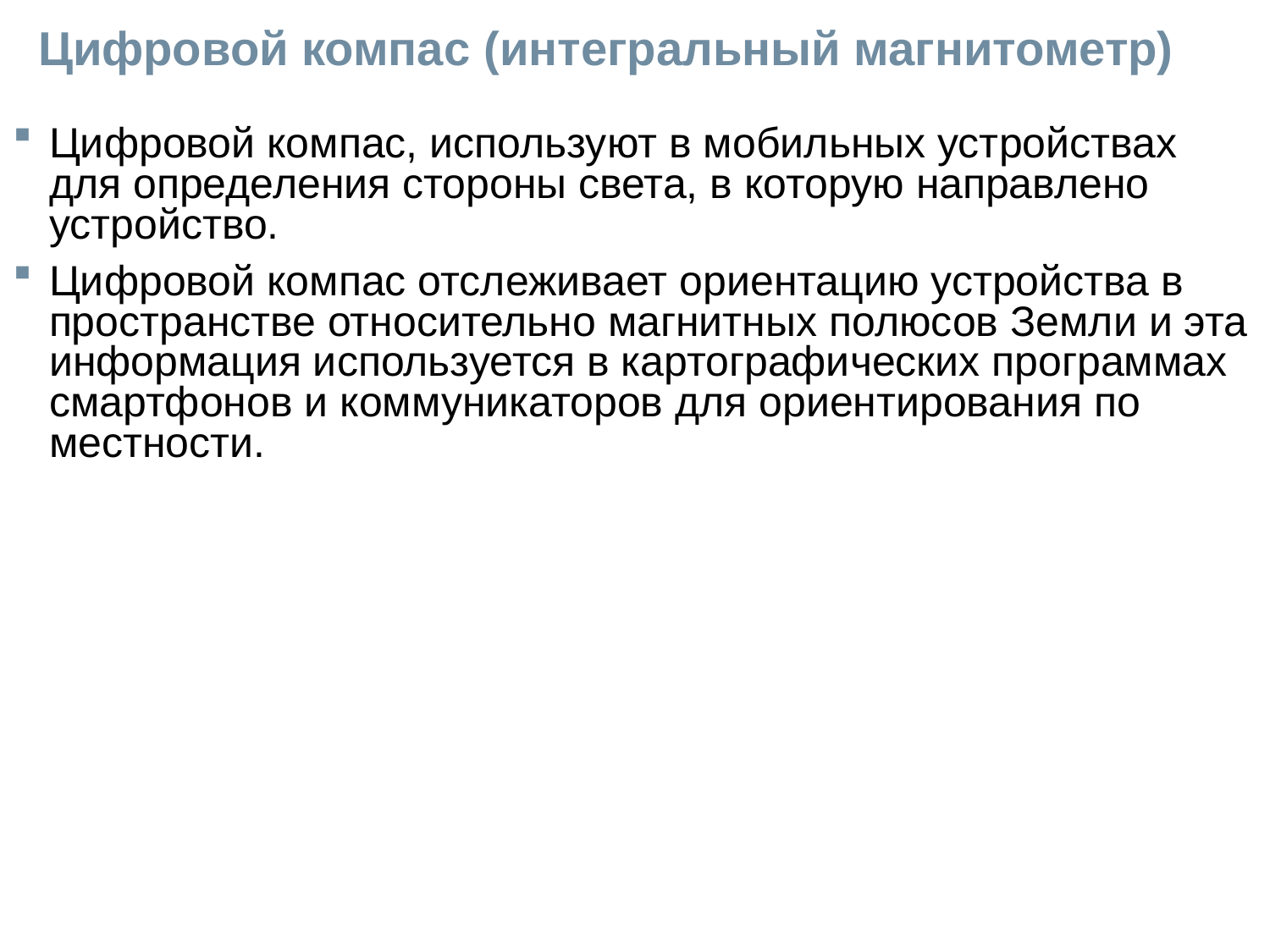

# Цифровой компас (интегральный магнитометр)
Цифровой компас, используют в мобильных устройствах для определения стороны света, в которую направлено устройство.
Цифровой компас отслеживает ориентацию устройства в пространстве относительно магнитных полюсов Земли и эта информация используется в картографических программах смартфонов и коммуникаторов для ориентирования по местности.